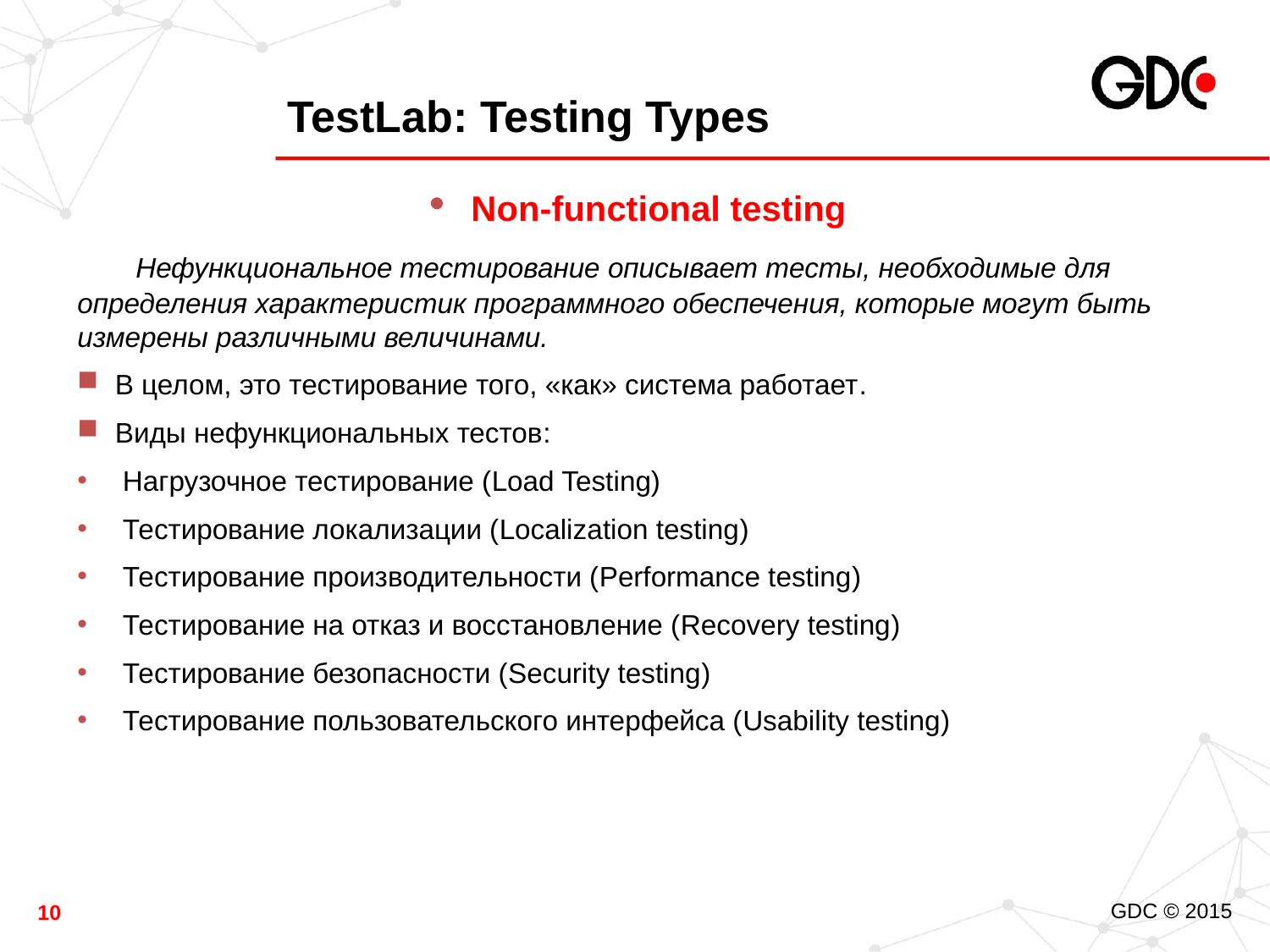

# TestLab: Testing Types

Non-functional testing
      Нефункциональное тестирование описывает тесты, необходимые для определения характеристик программного обеспечения, которые могут быть измерены различными величинами.
В целом, это тестирование того, «как» система работает.
Виды нефункциональных тестов:
 Нагрузочное тестирование (Load Testing)
 Тестирование локализации (Localization testing)
 Тестирование производительности (Performance testing)
 Тестирование на отказ и восстановление (Recovery testing)
 Тестирование безопасности (Security testing)
 Тестирование пользовательского интерфейса (Usability testing)